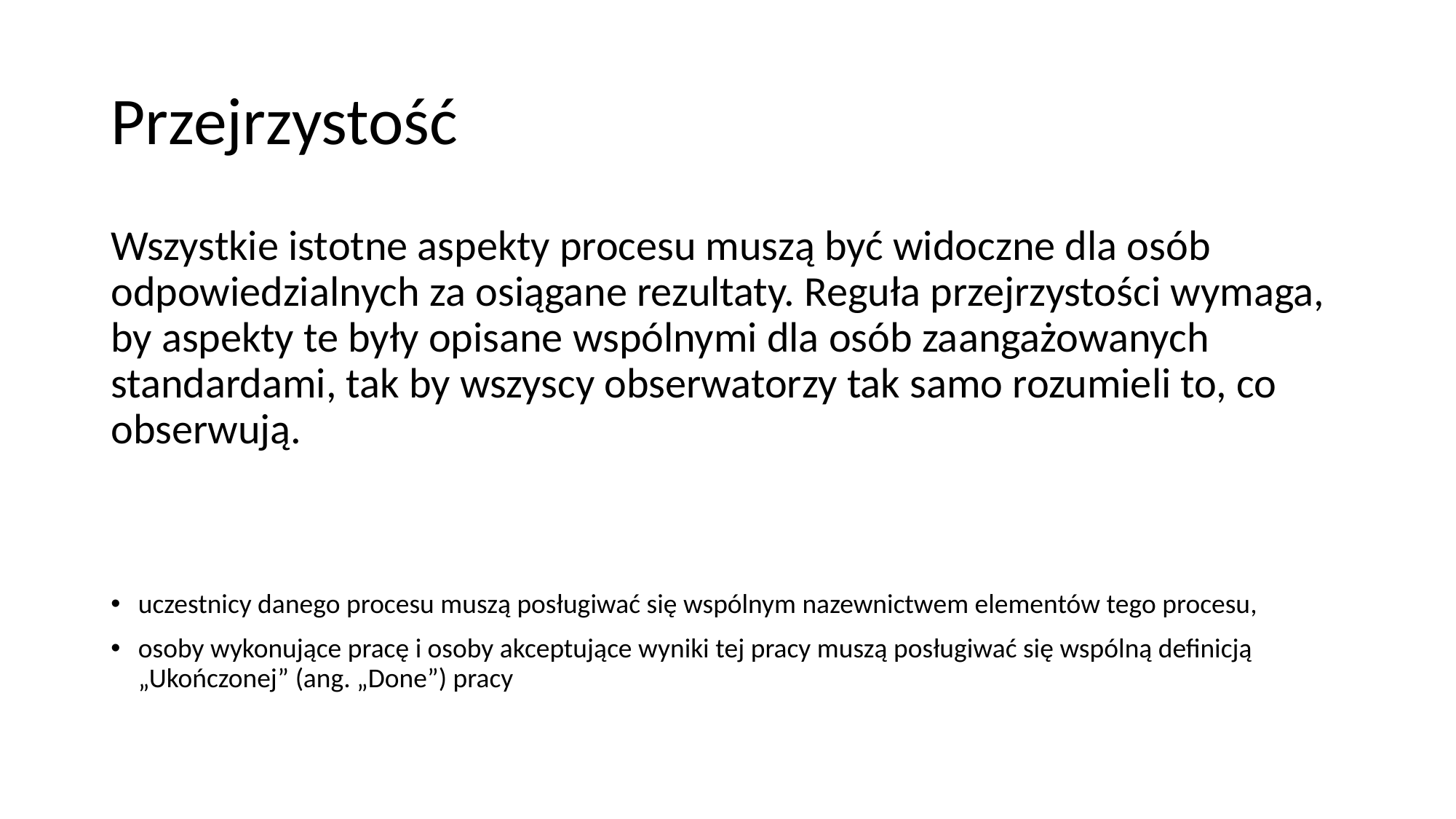

# Przejrzystość
Wszystkie istotne aspekty procesu muszą być widoczne dla osób odpowiedzialnych za osiągane rezultaty. Reguła przejrzystości wymaga, by aspekty te były opisane wspólnymi dla osób zaangażowanych standardami, tak by wszyscy obserwatorzy tak samo rozumieli to, co obserwują.

uczestnicy danego procesu muszą posługiwać się wspólnym nazewnictwem elementów tego procesu,
osoby wykonujące pracę i osoby akceptujące wyniki tej pracy muszą posługiwać się wspólną definicją „Ukończonej” (ang. „Done”) pracy